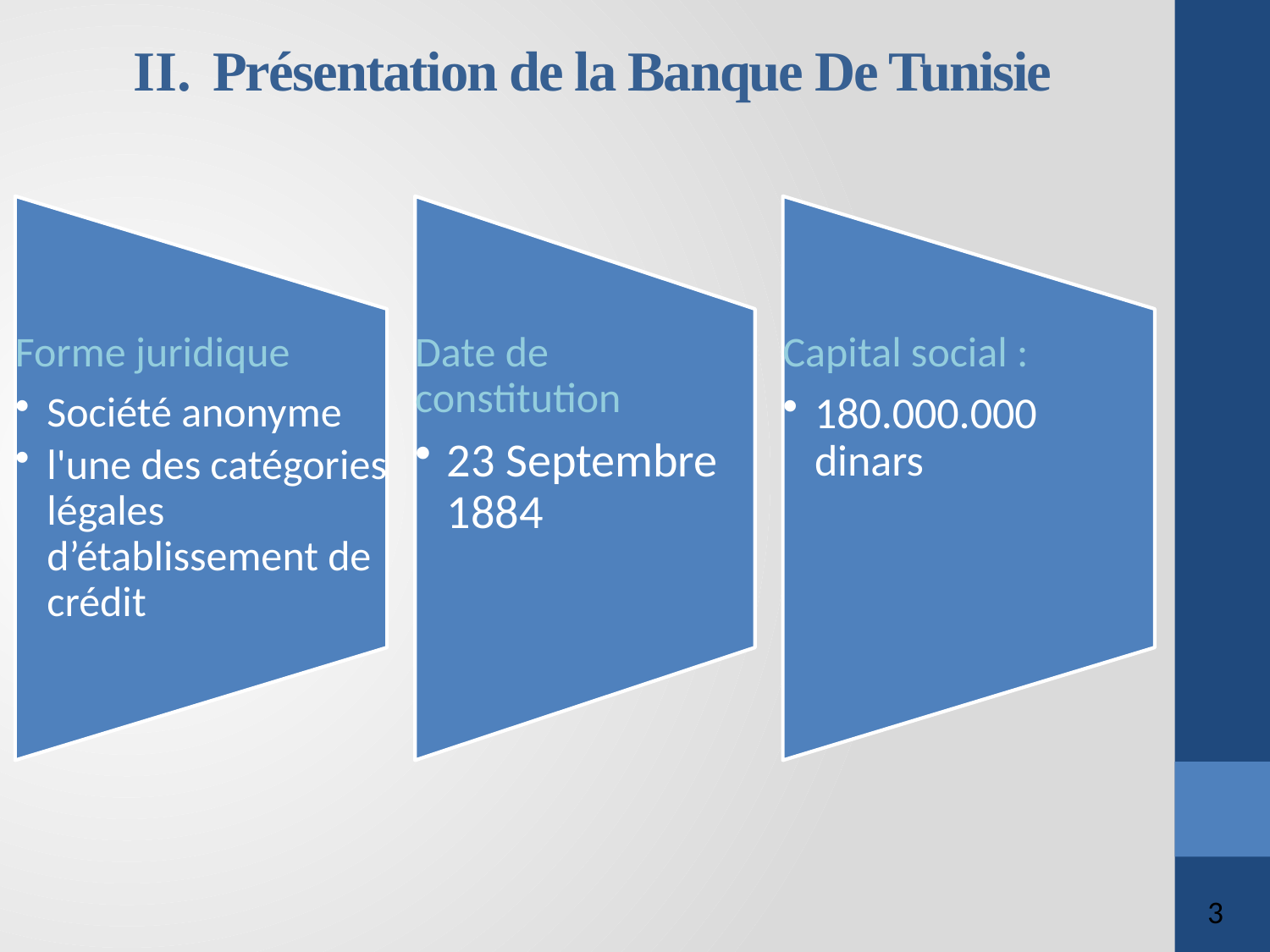

# Présentation de la Banque De Tunisie
Forme juridique
Société anonyme
l'une des catégories légales d’établissement de crédit
Date de constitution
23 Septembre 1884
Capital social :
180.000.000 dinars
3